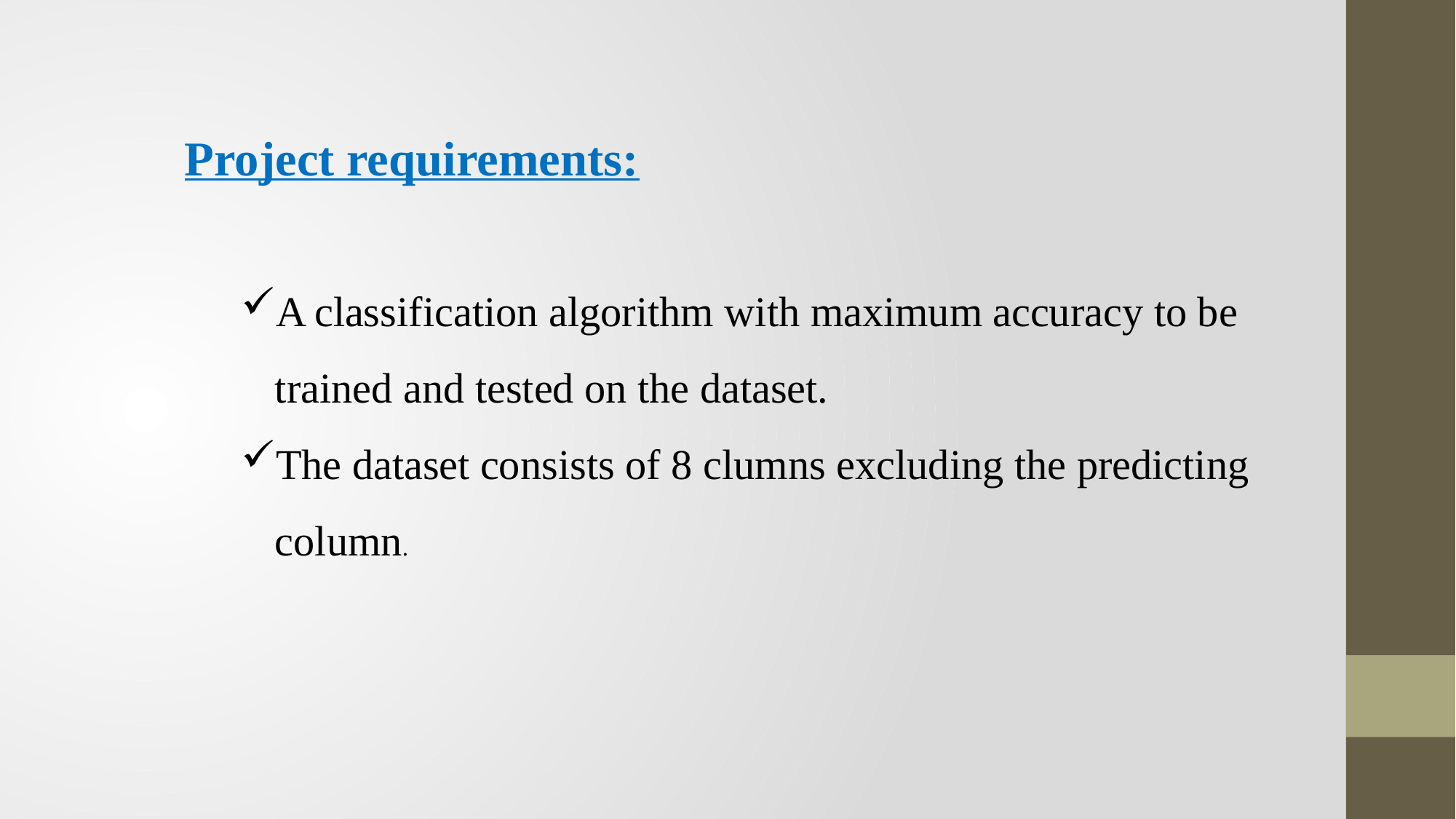

Project requirements:
A classification algorithm with maximum accuracy to be trained and tested on the dataset.
The dataset consists of 8 clumns excluding the predicting column.